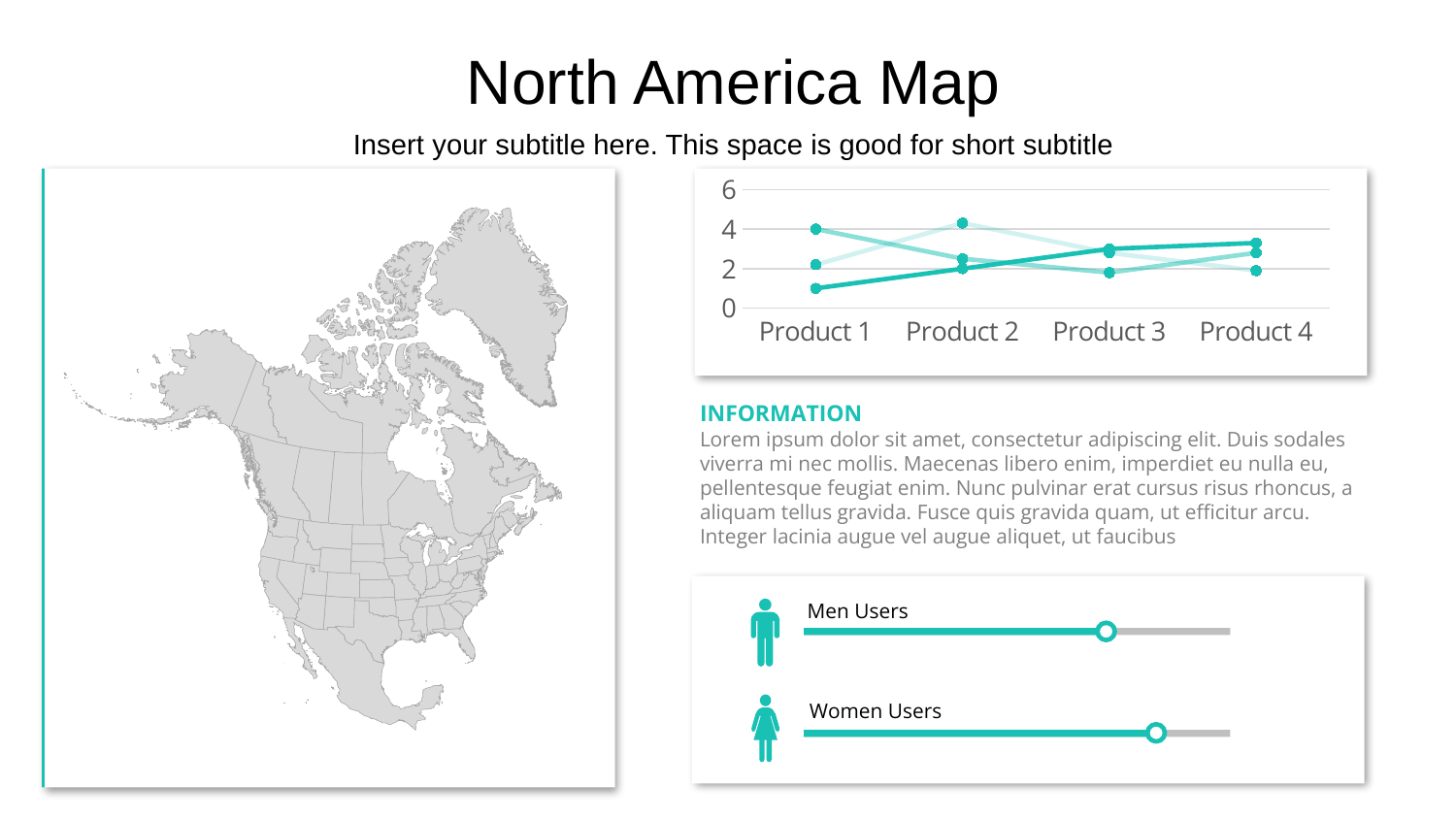

North America Map
Insert your subtitle here. This space is good for short subtitle

### Chart

| Category | Series 1 | Series 2 | Series 3 |
|---|---|---|---|
| Product 1 | 2.2 | 4.0 | 1.0 |
| Product 2 | 4.3 | 2.5 | 2.0 |
| Product 3 | 2.8 | 1.8 | 3.0 |
| Product 4 | 1.9 | 2.8 | 3.3 |

INFORMATION
Lorem ipsum dolor sit amet, consectetur adipiscing elit. Duis sodales viverra mi nec mollis. Maecenas libero enim, imperdiet eu nulla eu, pellentesque feugiat enim. Nunc pulvinar erat cursus risus rhoncus, a aliquam tellus gravida. Fusce quis gravida quam, ut efficitur arcu. Integer lacinia augue vel augue aliquet, ut faucibus

Men Users

Women Users